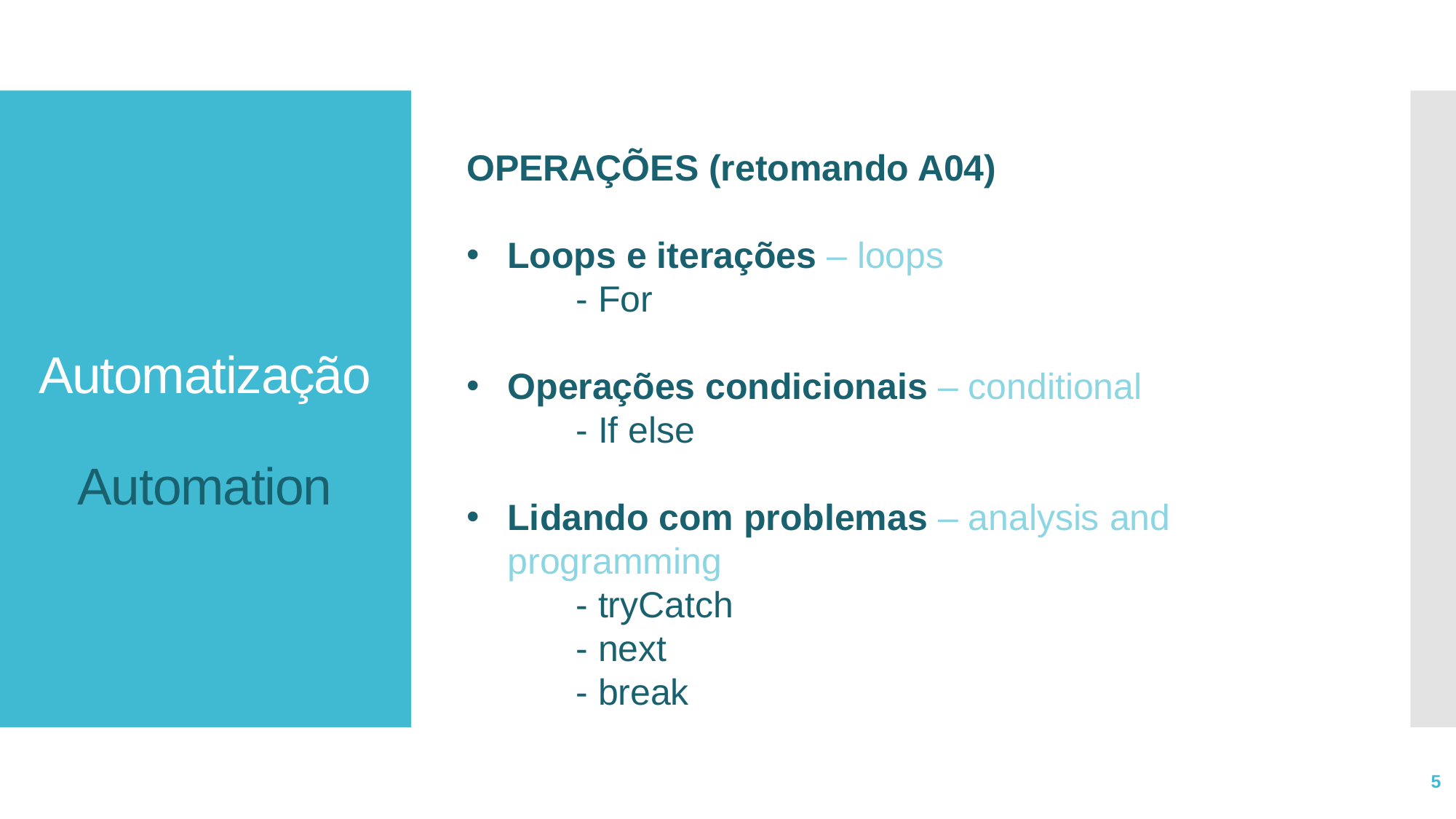

OPERAÇÕES (retomando A04)

Loops e iterações – loops
	- For

Operações condicionais – conditional
	- If else

Lidando com problemas – analysis and programming
	- tryCatch
	- next
	- break
Automatização

Automation

5